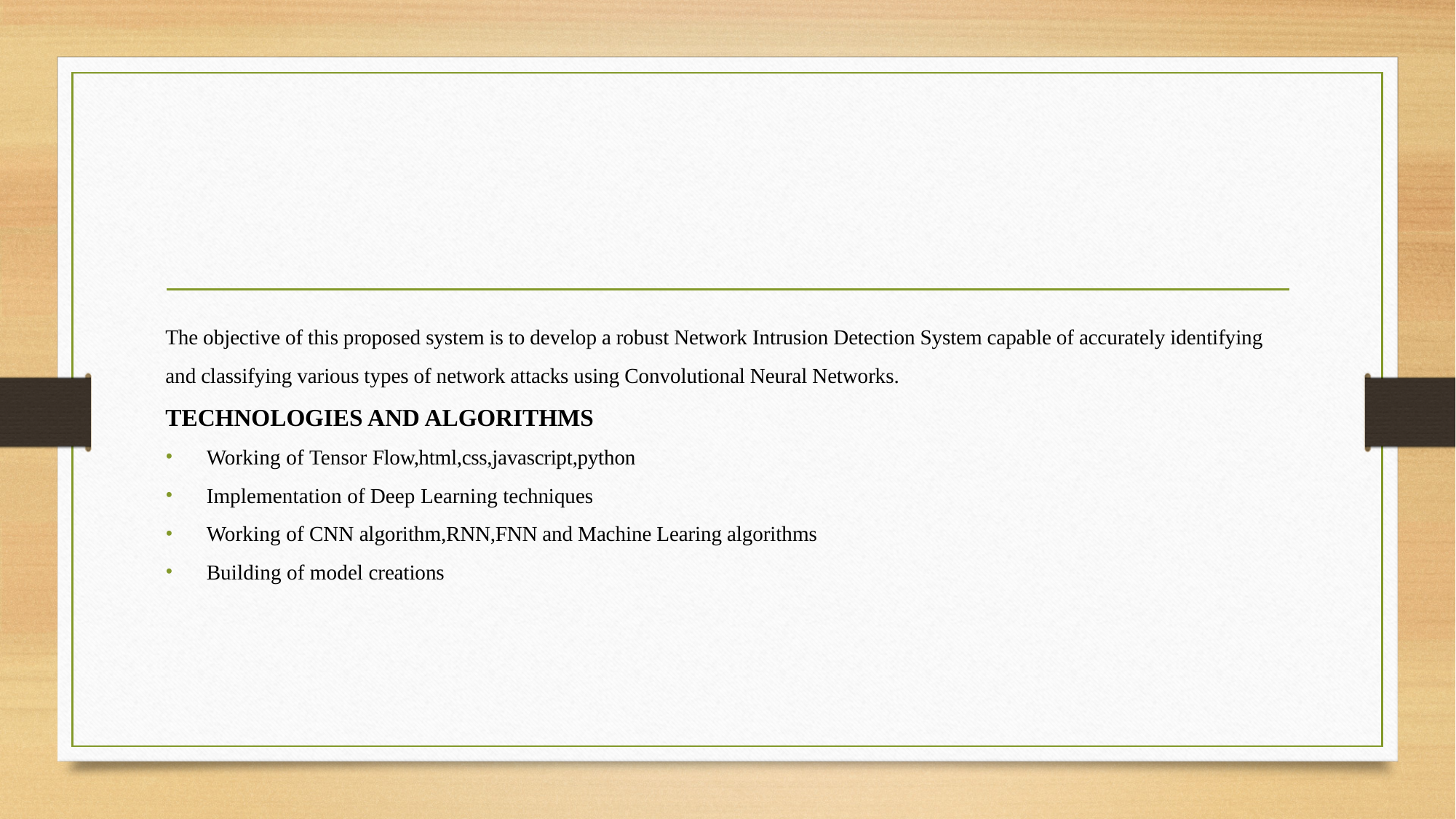

The objective of this proposed system is to develop a robust Network Intrusion Detection System capable of accurately identifying and classifying various types of network attacks using Convolutional Neural Networks.
TECHNOLOGIES AND ALGORITHMS
Working of Tensor Flow,html,css,javascript,python
Implementation of Deep Learning techniques
Working of CNN algorithm,RNN,FNN and Machine Learing algorithms
Building of model creations